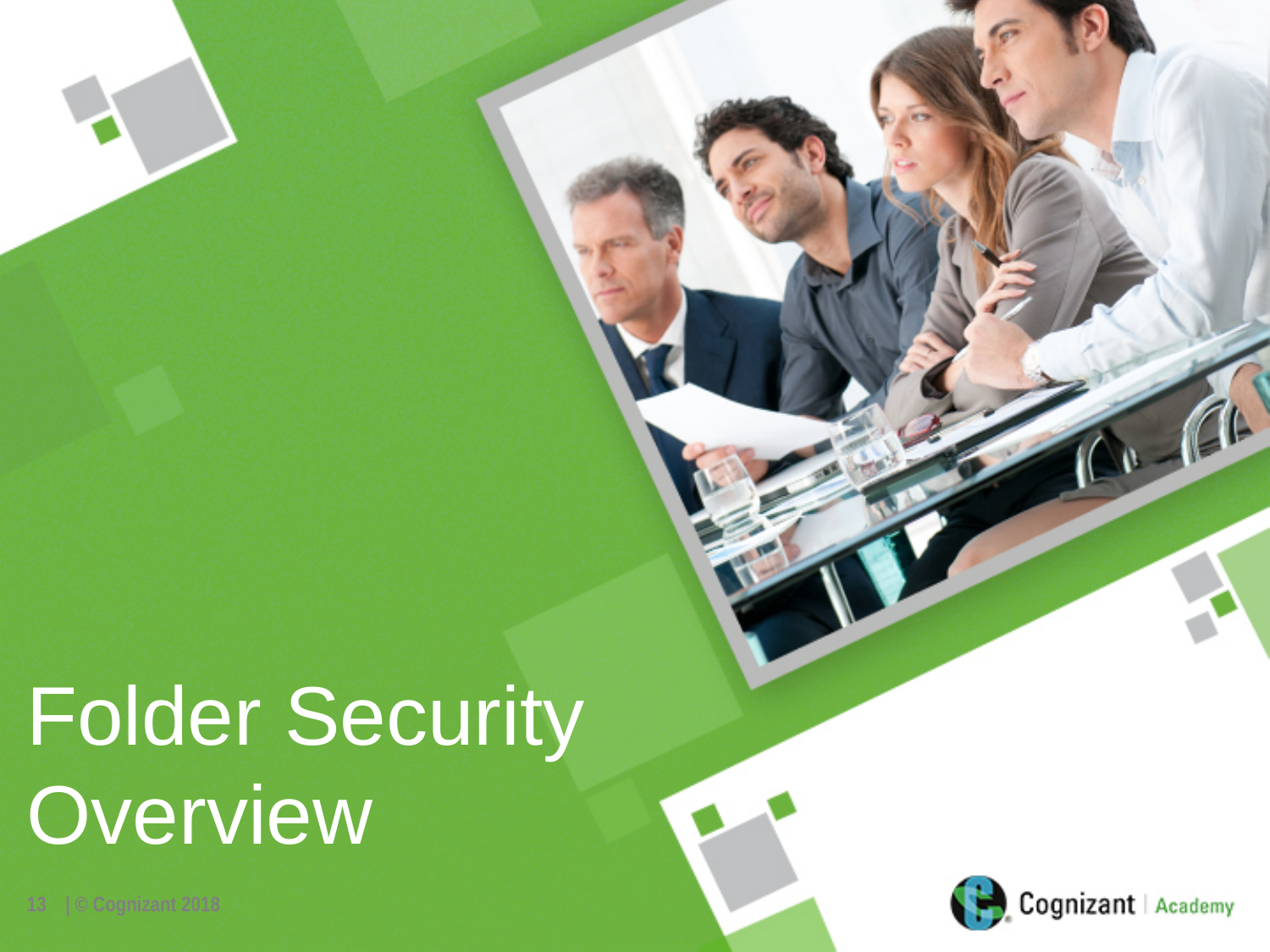

Folder Security
Overview
13
| © Cognizant 2018